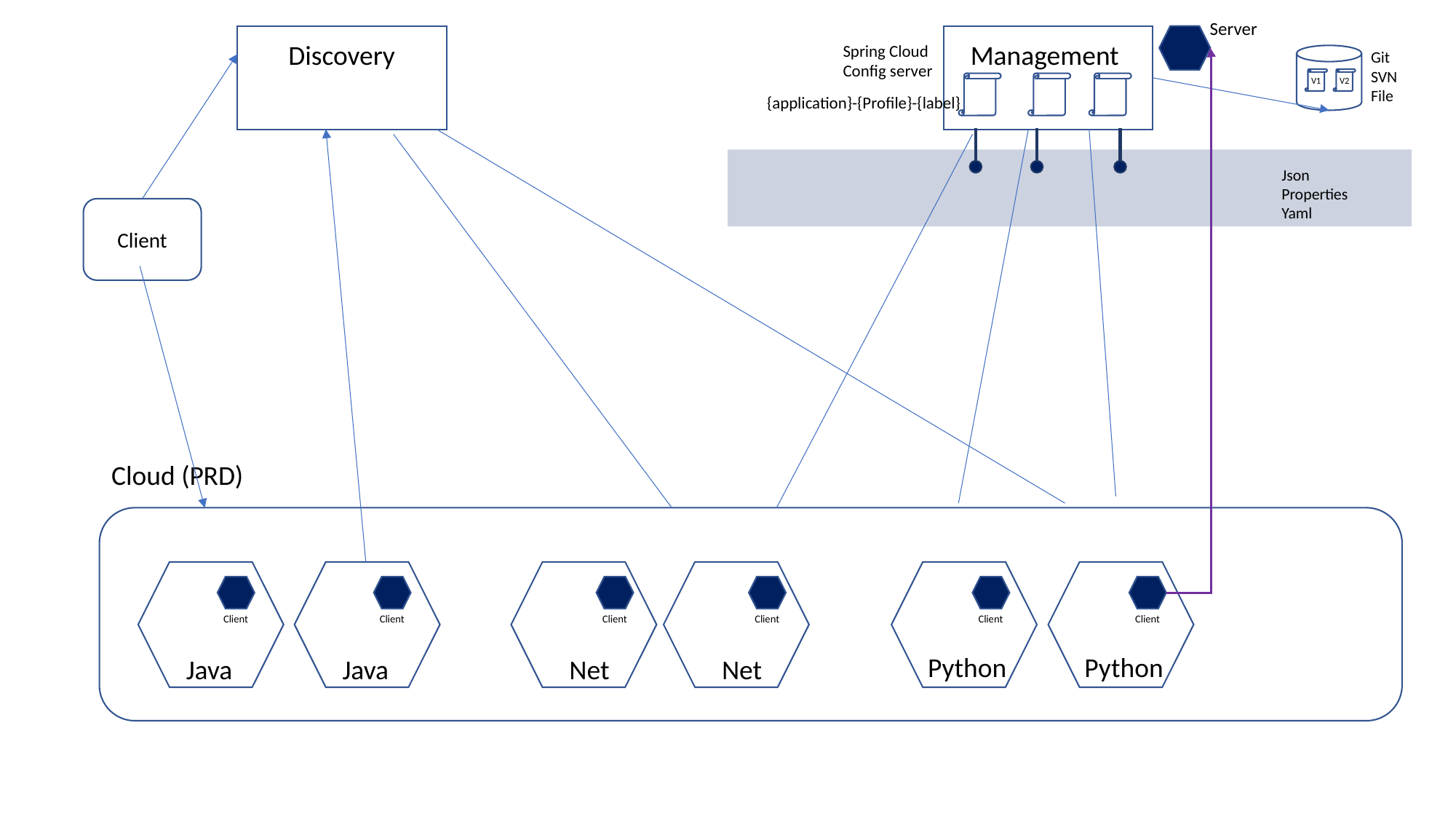

Server

Discovery
Management
Spring Cloud
Config server
Git
SVN
File

V1
V2

{application}-{Profile}-{label}

Json
Properties
Yaml
Client
Cloud (PRD)

Client
Client
Client
Client
Client
Client
Python
Python
Java
Java
Net
Net